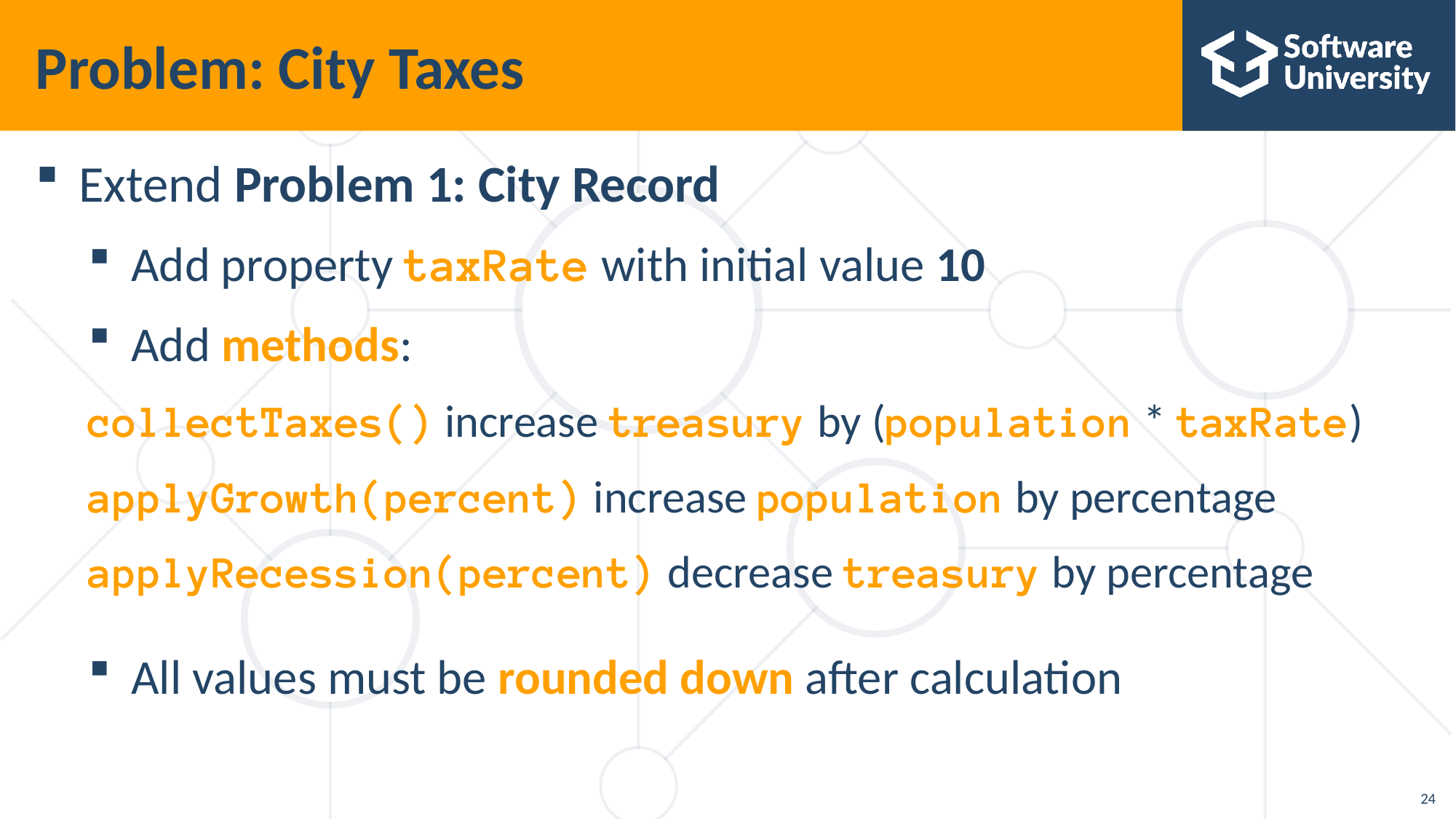

# Problem: City Taxes
Extend Problem 1: City Record
Add property taxRate with initial value 10
Add methods:
collectTaxes() increase treasury by (population * taxRate)
applyGrowth(percent) increase population by percentage
applyRecession(percent) decrease treasury by percentage
All values must be rounded down after calculation
24